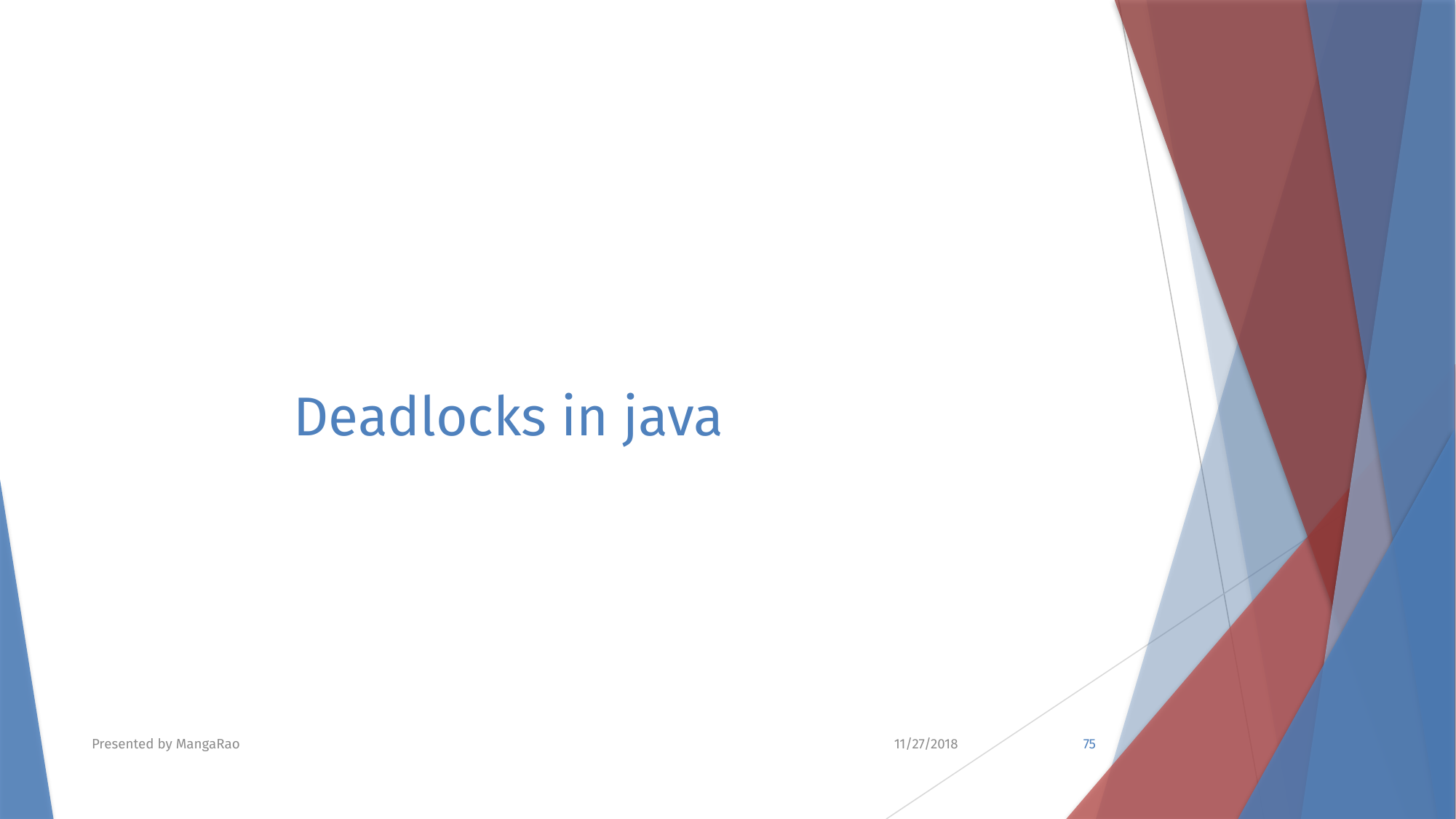

# Deadlocks in java
Presented by MangaRao
11/27/2018
75